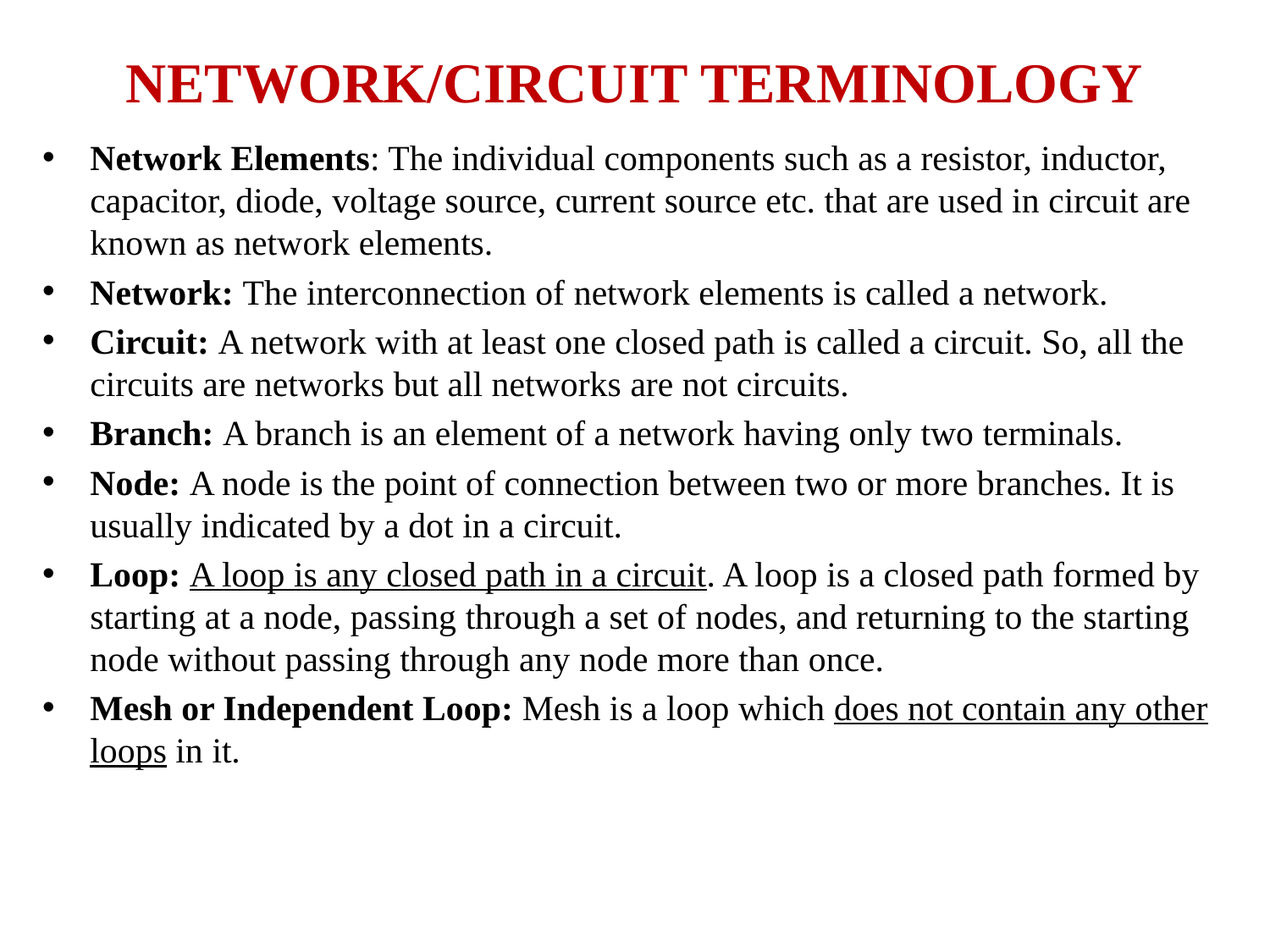

# NETWORK/CIRCUIT TERMINOLOGY
Network Elements: The individual components such as a resistor, inductor, capacitor, diode, voltage source, current source etc. that are used in circuit are known as network elements.
Network: The interconnection of network elements is called a network.
Circuit: A network with at least one closed path is called a circuit. So, all the circuits are networks but all networks are not circuits.
Branch: A branch is an element of a network having only two terminals.
Node: A node is the point of connection between two or more branches. It is usually indicated by a dot in a circuit.
Loop: A loop is any closed path in a circuit. A loop is a closed path formed by starting at a node, passing through a set of nodes, and returning to the starting node without passing through any node more than once.
Mesh or Independent Loop: Mesh is a loop which does not contain any other loops in it.